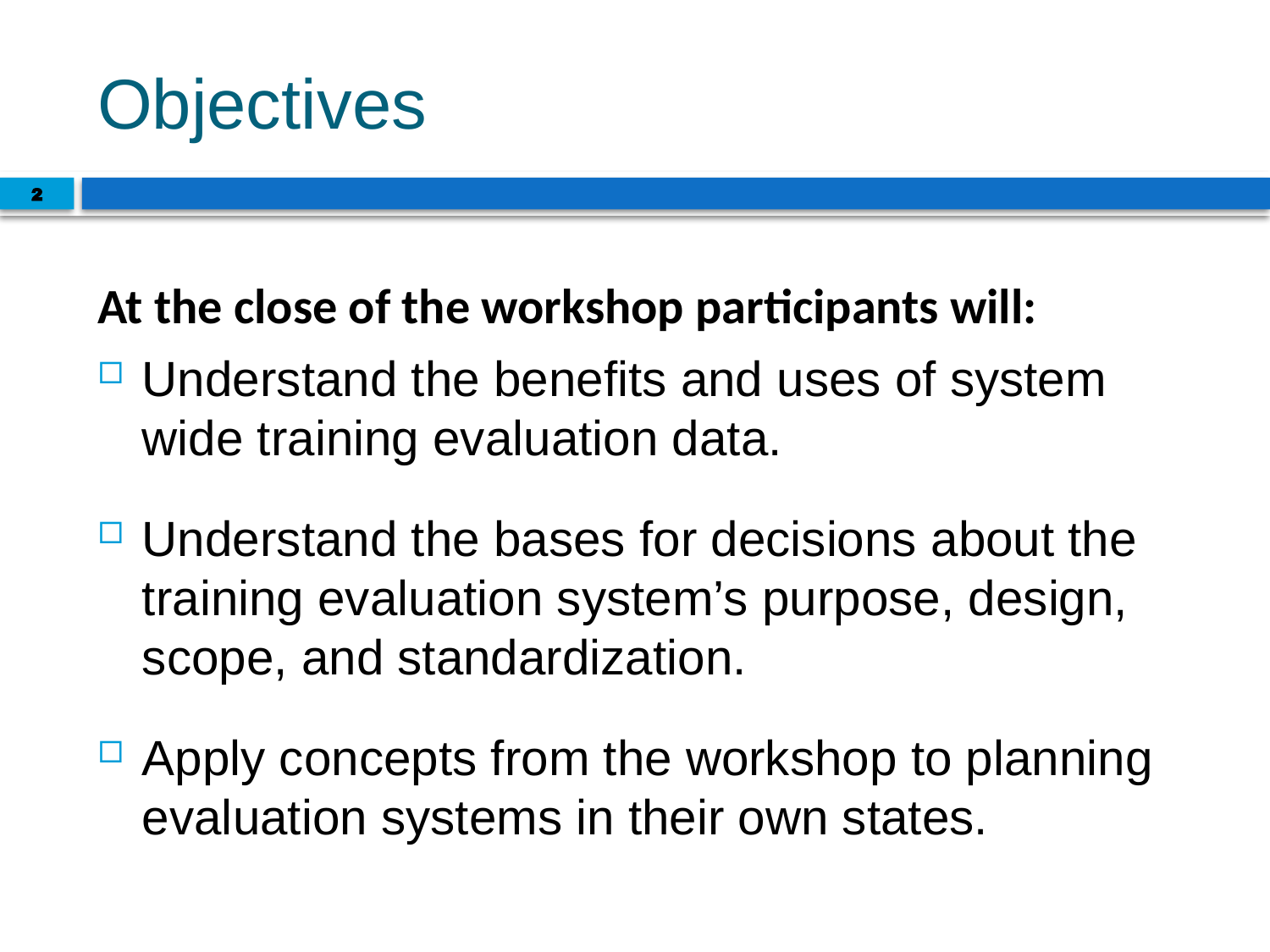

# Objectives
2
At the close of the workshop participants will:
Understand the benefits and uses of system wide training evaluation data.

Understand the bases for decisions about the training evaluation system’s purpose, design, scope, and standardization.

Apply concepts from the workshop to planning evaluation systems in their own states.